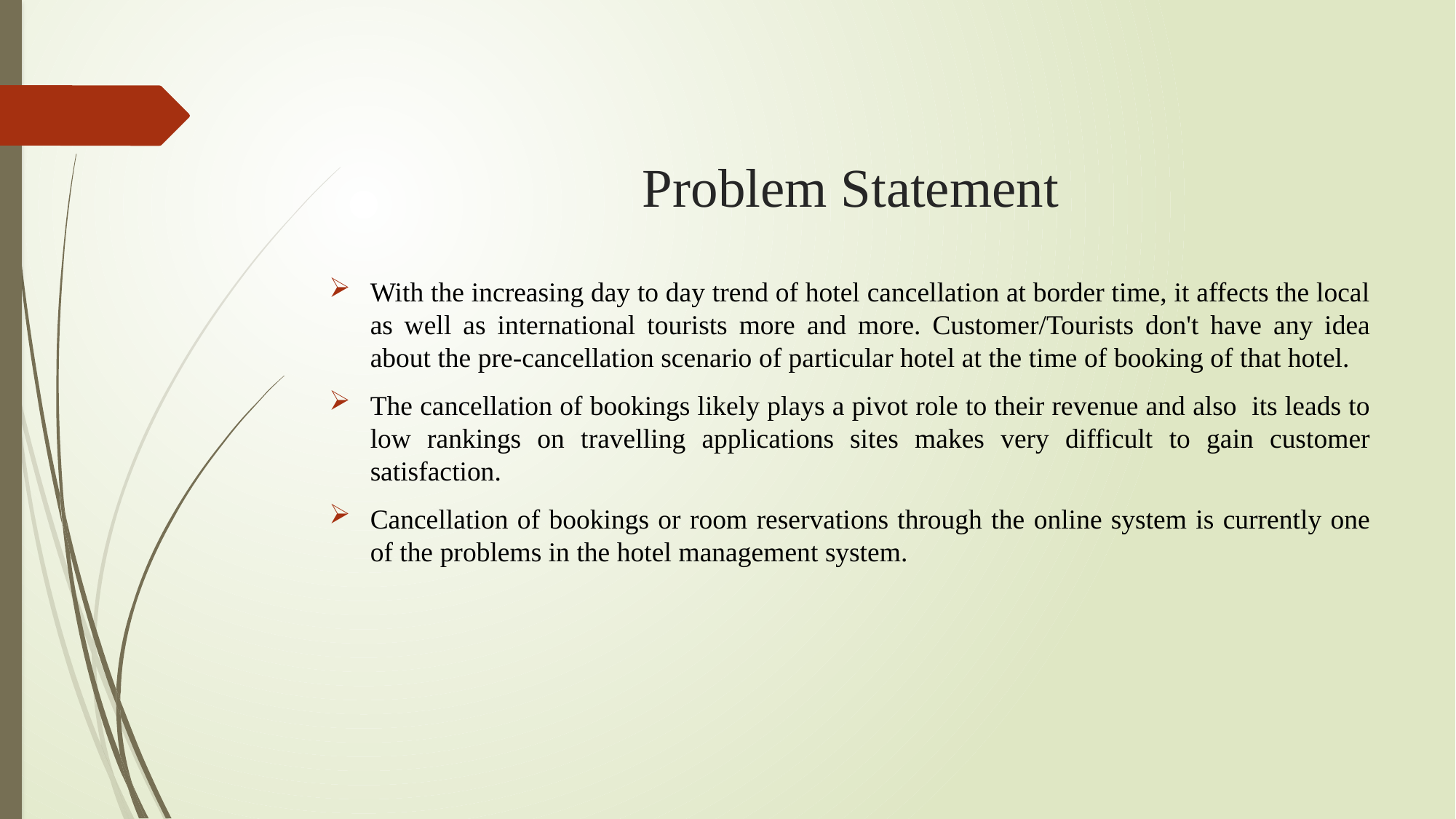

# Problem Statement
With the increasing day to day trend of hotel cancellation at border time, it affects the local as well as international tourists more and more. Customer/Tourists don't have any idea about the pre-cancellation scenario of particular hotel at the time of booking of that hotel.
The cancellation of bookings likely plays a pivot role to their revenue and also  its leads to low rankings on travelling applications sites makes very difficult to gain customer satisfaction.
Cancellation of bookings or room reservations through the online system is currently one of the problems in the hotel management system.